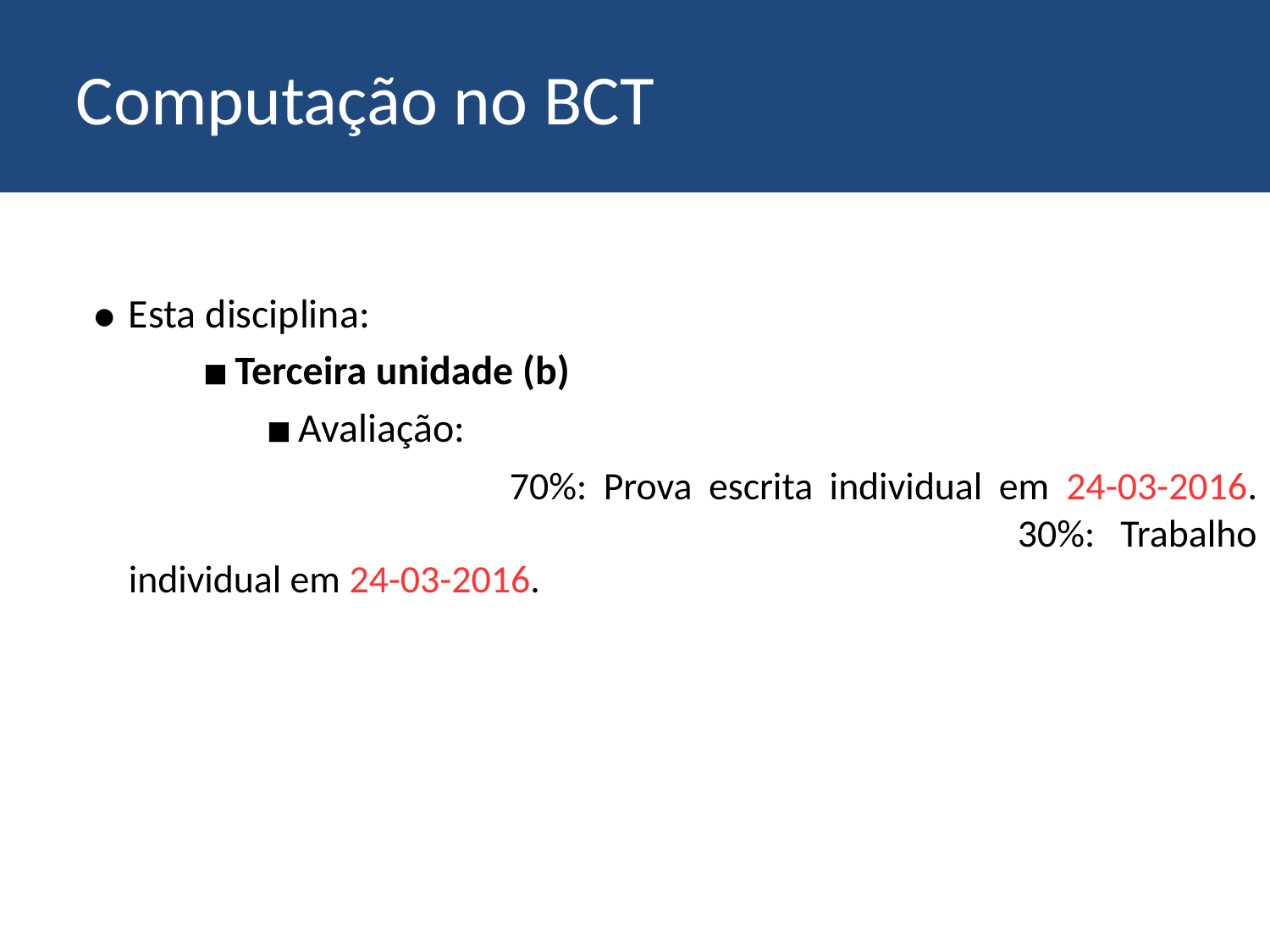

Computação no BCT

Esta disciplina:
Terceira unidade (b)
Avaliação:
				70%: Prova escrita individual em 24-03-2016.							30%:  Trabalho individual em 24-03-2016.